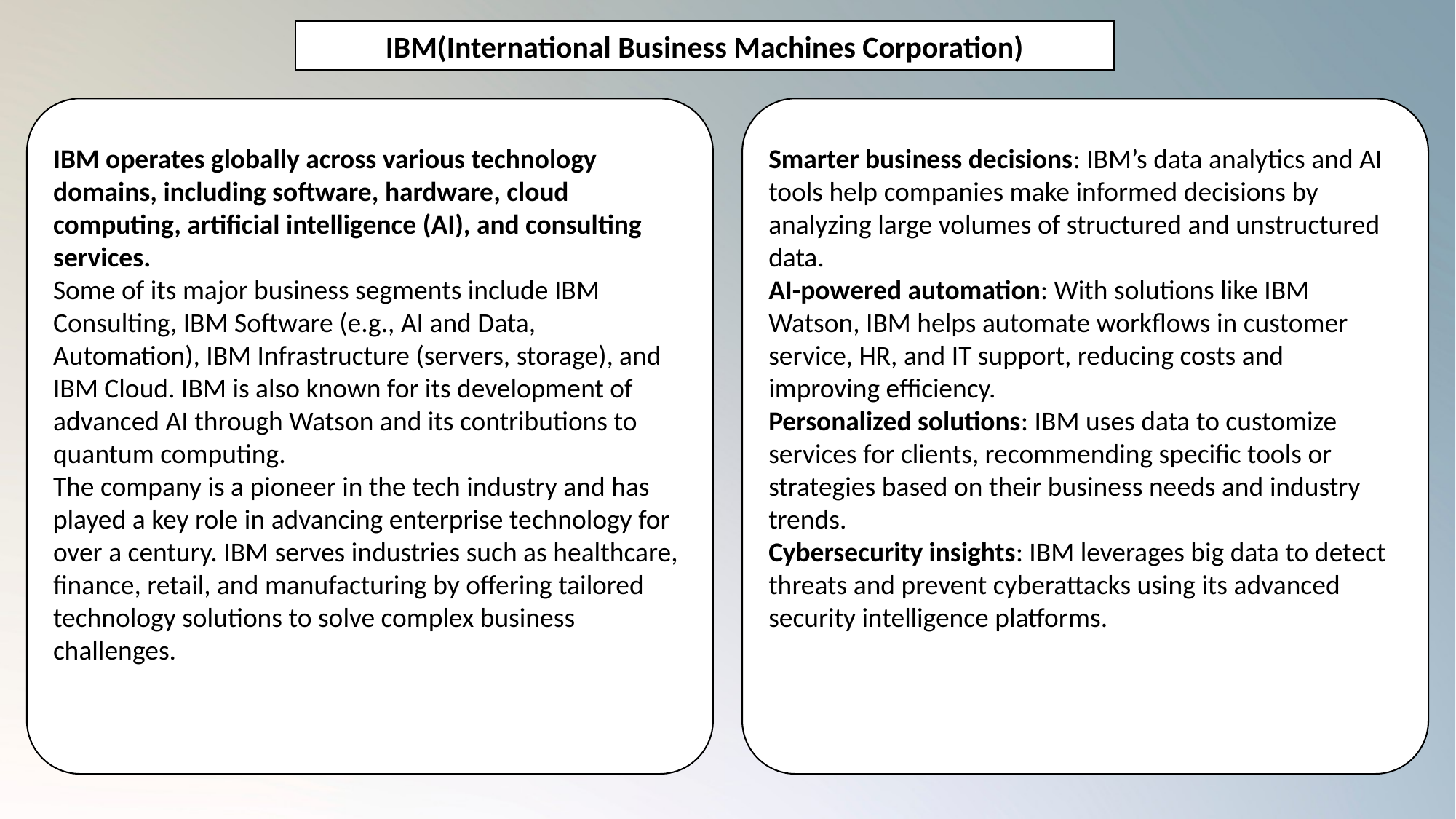

IBM(International Business Machines Corporation)
IBM operates globally across various technology domains, including software, hardware, cloud computing, artificial intelligence (AI), and consulting services.
Some of its major business segments include IBM Consulting, IBM Software (e.g., AI and Data, Automation), IBM Infrastructure (servers, storage), and IBM Cloud. IBM is also known for its development of advanced AI through Watson and its contributions to quantum computing.
The company is a pioneer in the tech industry and has played a key role in advancing enterprise technology for over a century. IBM serves industries such as healthcare, finance, retail, and manufacturing by offering tailored technology solutions to solve complex business challenges.

Smarter business decisions: IBM’s data analytics and AI tools help companies make informed decisions by analyzing large volumes of structured and unstructured data.
AI-powered automation: With solutions like IBM Watson, IBM helps automate workflows in customer service, HR, and IT support, reducing costs and improving efficiency.
Personalized solutions: IBM uses data to customize services for clients, recommending specific tools or strategies based on their business needs and industry trends.
Cybersecurity insights: IBM leverages big data to detect threats and prevent cyberattacks using its advanced security intelligence platforms.